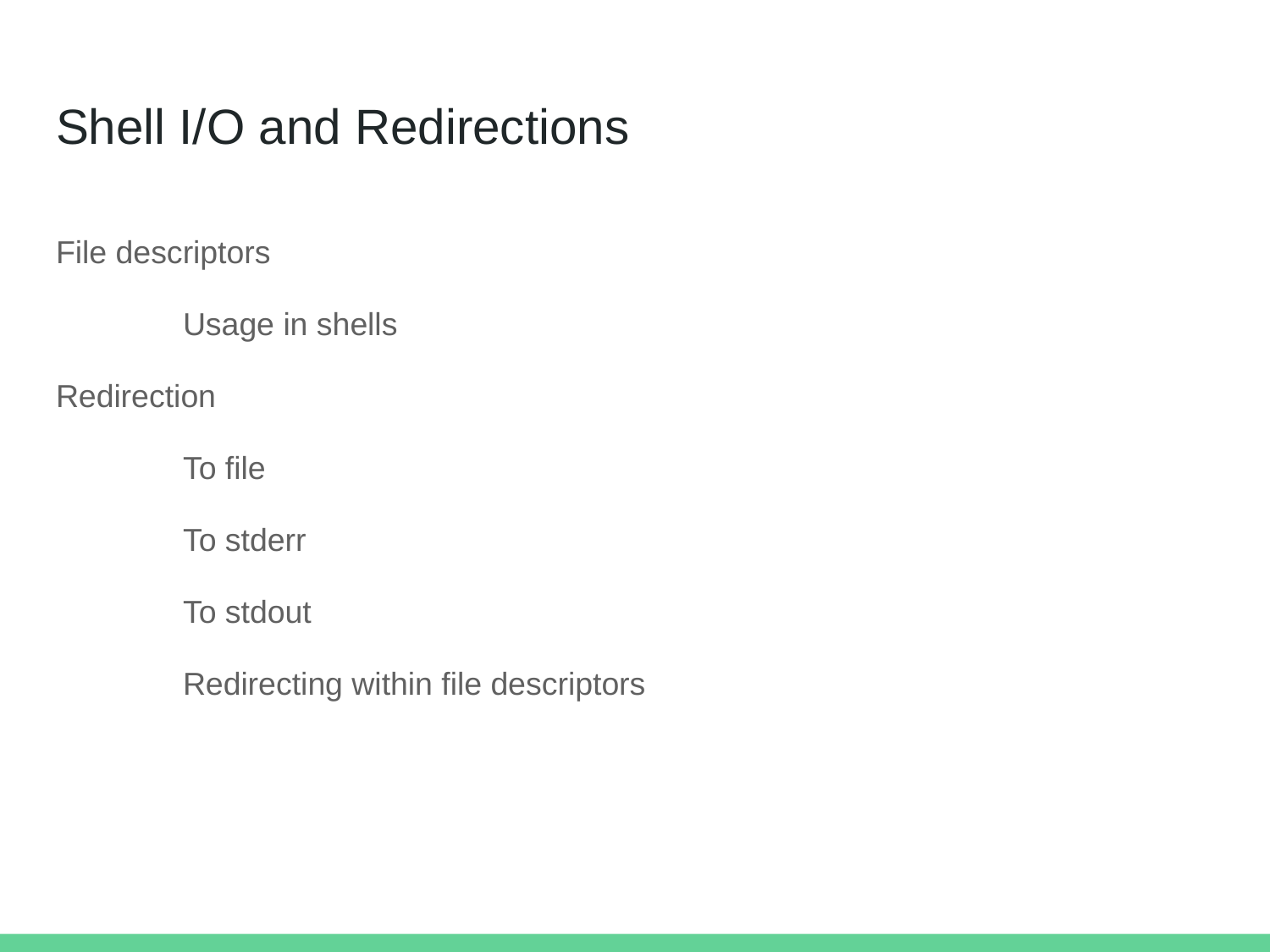

# Shell I/O and Redirections
File descriptors
	Usage in shells
Redirection
	To file
	To stderr
	To stdout
	Redirecting within file descriptors